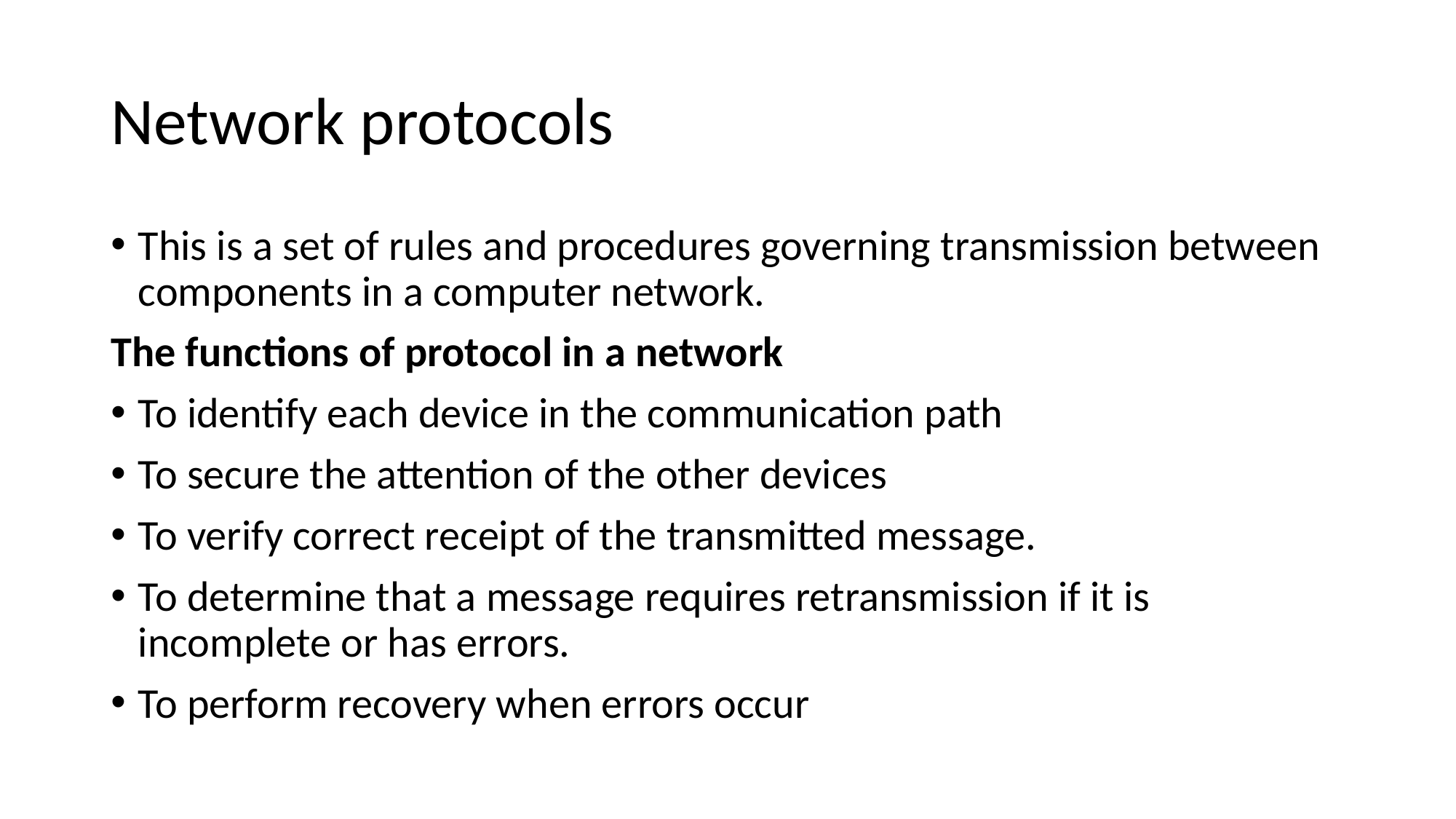

# Network protocols
This is a set of rules and procedures governing transmission between components in a computer network.
The functions of protocol in a network
To identify each device in the communication path
To secure the attention of the other devices
To verify correct receipt of the transmitted message.
To determine that a message requires retransmission if it is incomplete or has errors.
To perform recovery when errors occur